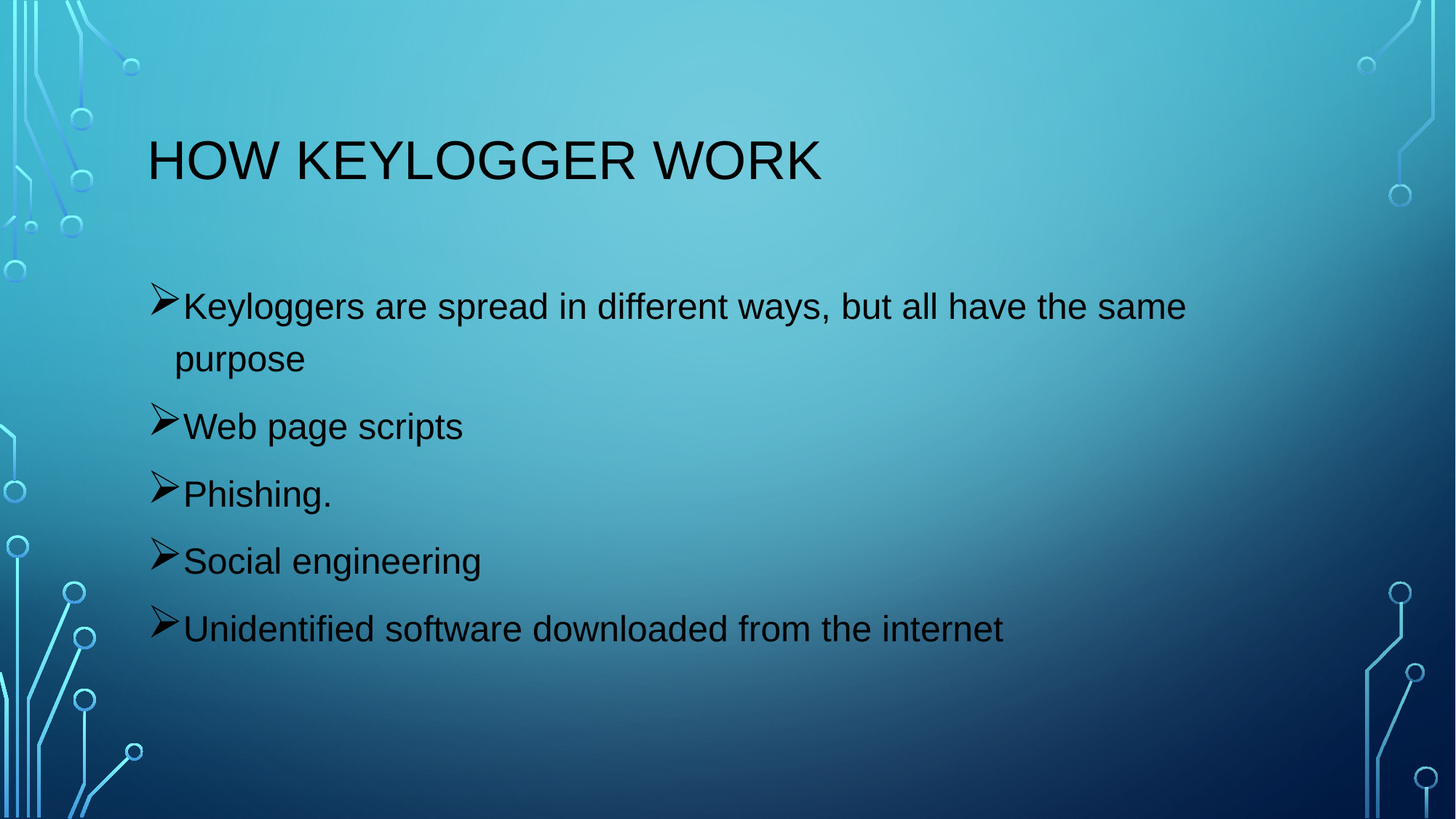

# How keylogger work
Keyloggers are spread in different ways, but all have the same purpose
Web page scripts
Phishing.
Social engineering
Unidentified software downloaded from the internet